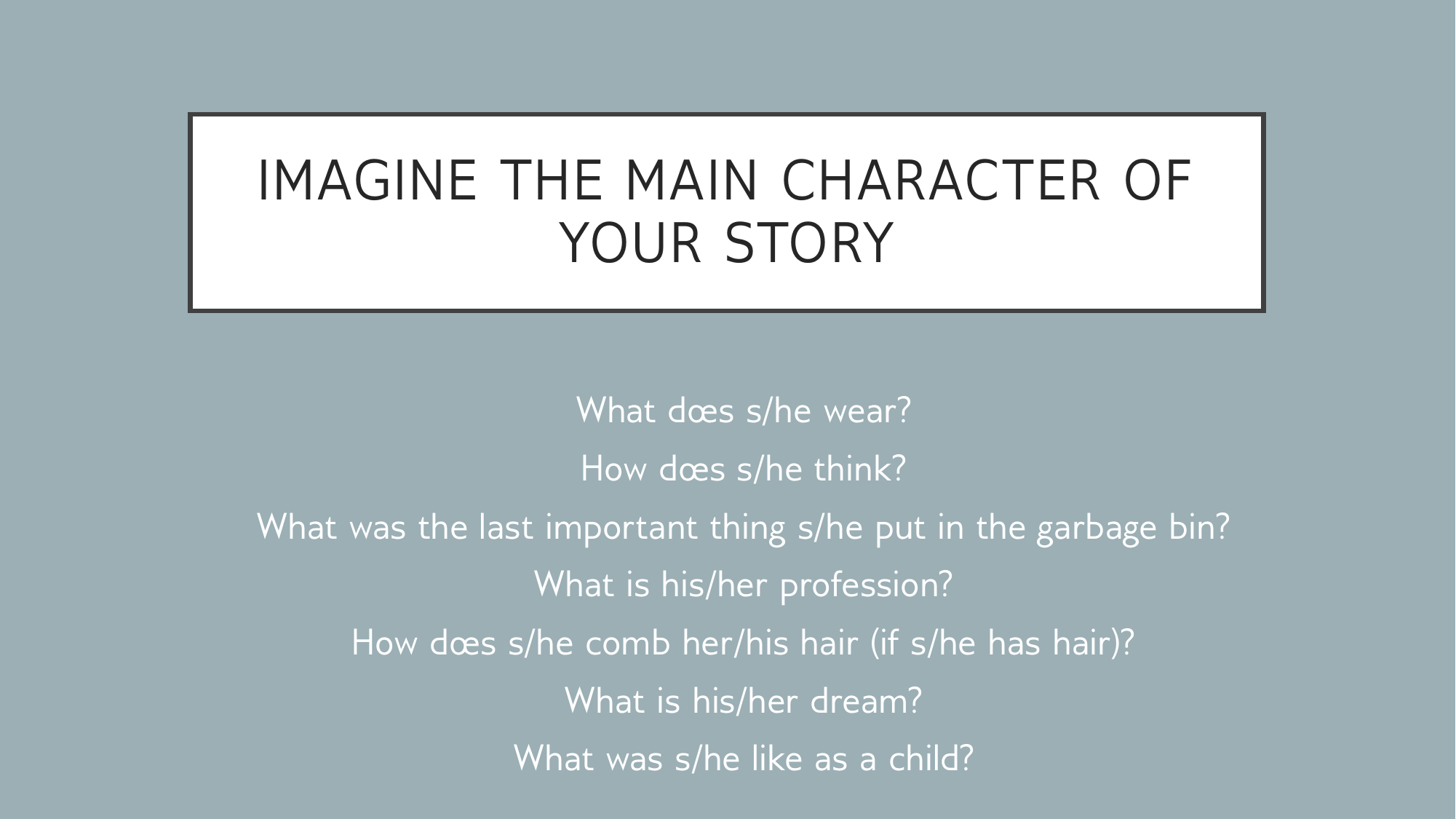

# Imagine the main character of your story
What does s/he wear?
How does s/he think?
What was the last important thing s/he put in the garbage bin?
What is his/her profession?
How does s/he comb her/his hair (if s/he has hair)?
What is his/her dream?
What was s/he like as a child?